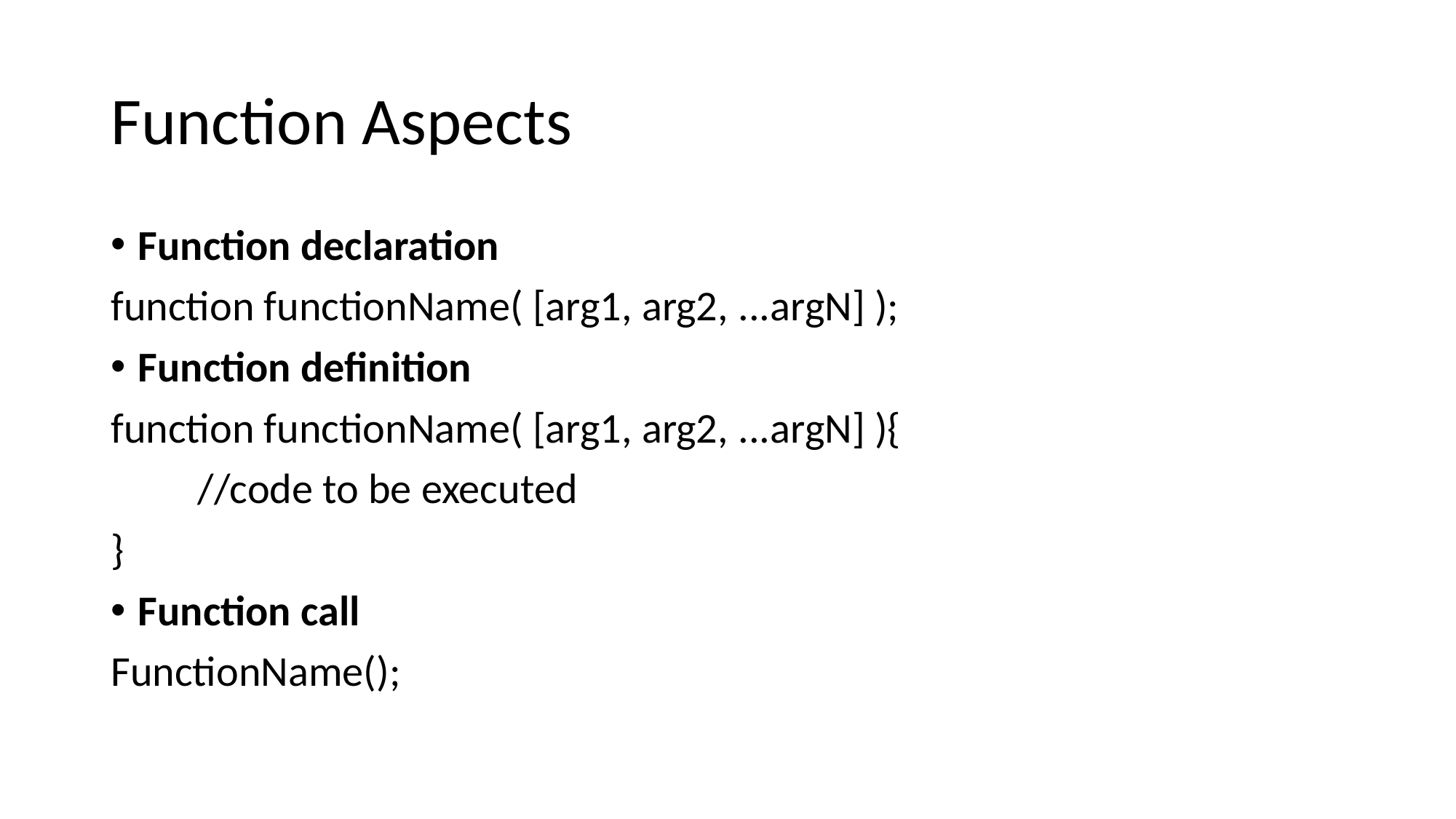

# Function Aspects
Function declaration
function functionName( [arg1, arg2, ...argN] );
Function definition
function functionName( [arg1, arg2, ...argN] ){
         //code to be executed
}
Function call
FunctionName();